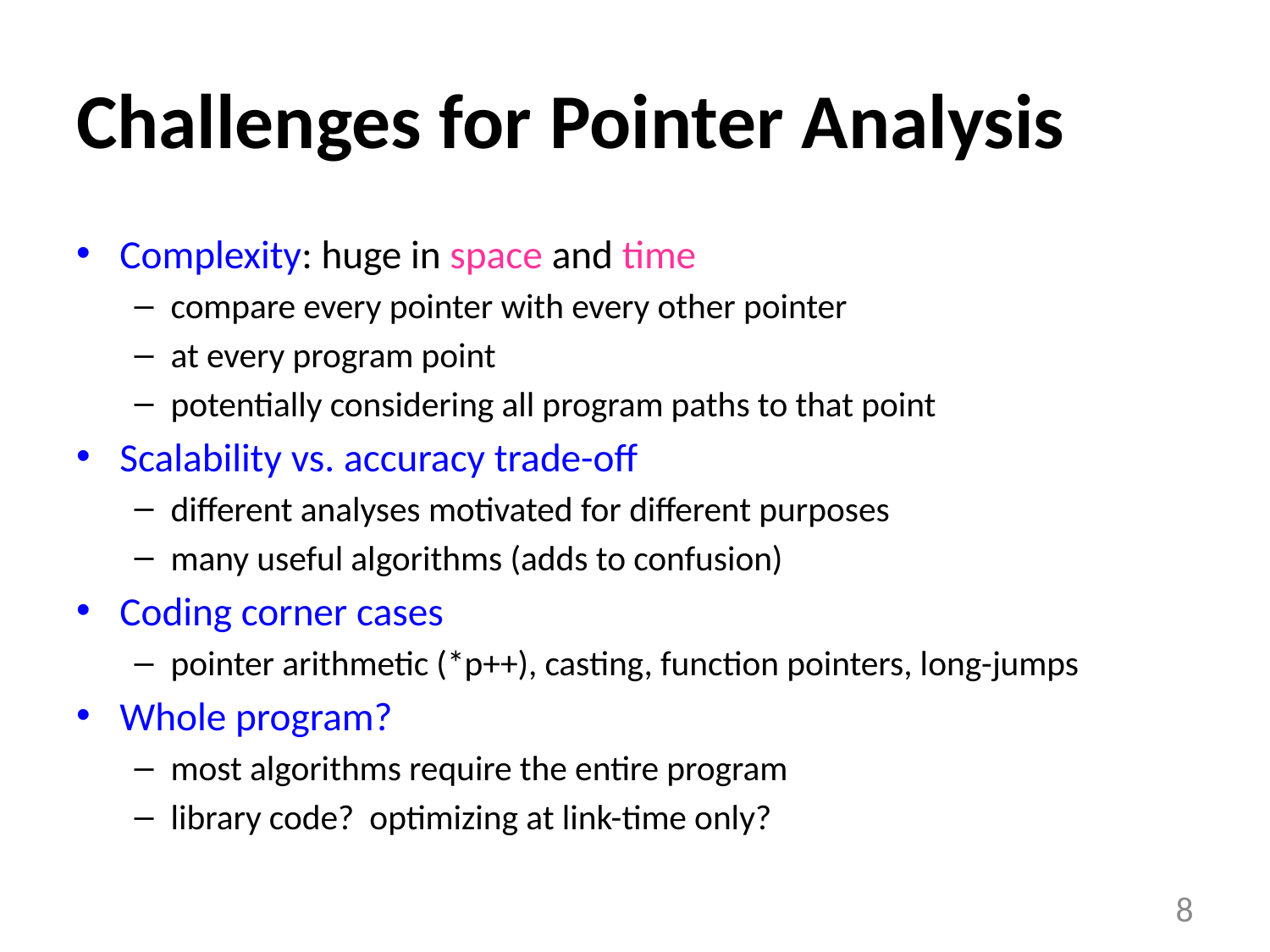

# Challenges for Pointer Analysis
Complexity: huge in space and time
compare every pointer with every other pointer
at every program point
potentially considering all program paths to that point
Scalability vs. accuracy trade-off
different analyses motivated for different purposes
many useful algorithms (adds to confusion)
Coding corner cases
pointer arithmetic (*p++), casting, function pointers, long-jumps
Whole program?
most algorithms require the entire program
library code?  optimizing at link-time only?

8